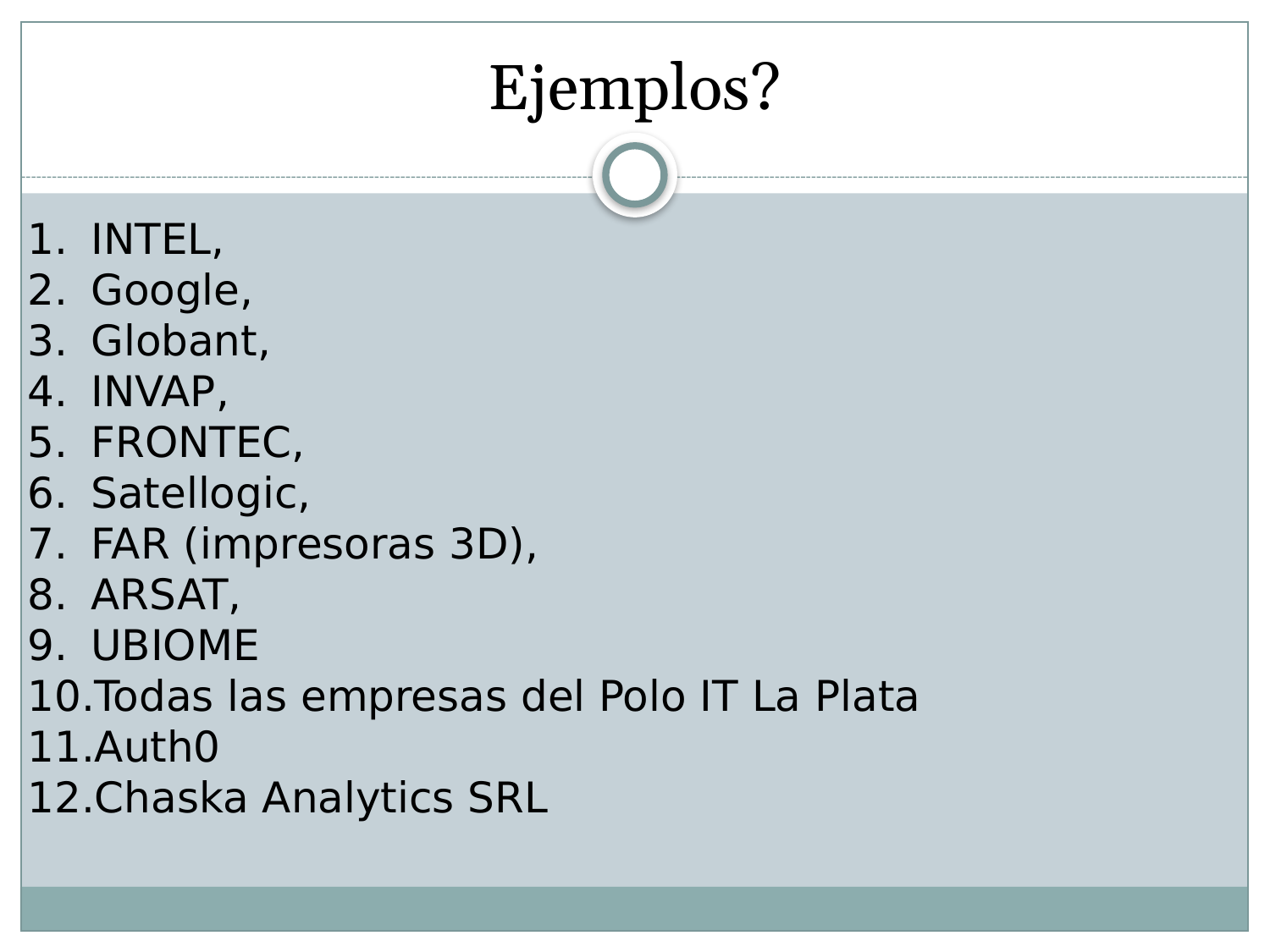

Ejemplos?
INTEL,
Google,
Globant,
INVAP,
FRONTEC,
Satellogic,
FAR (impresoras 3D),
ARSAT,
UBIOME
Todas las empresas del Polo IT La Plata
Auth0
Chaska Analytics SRL